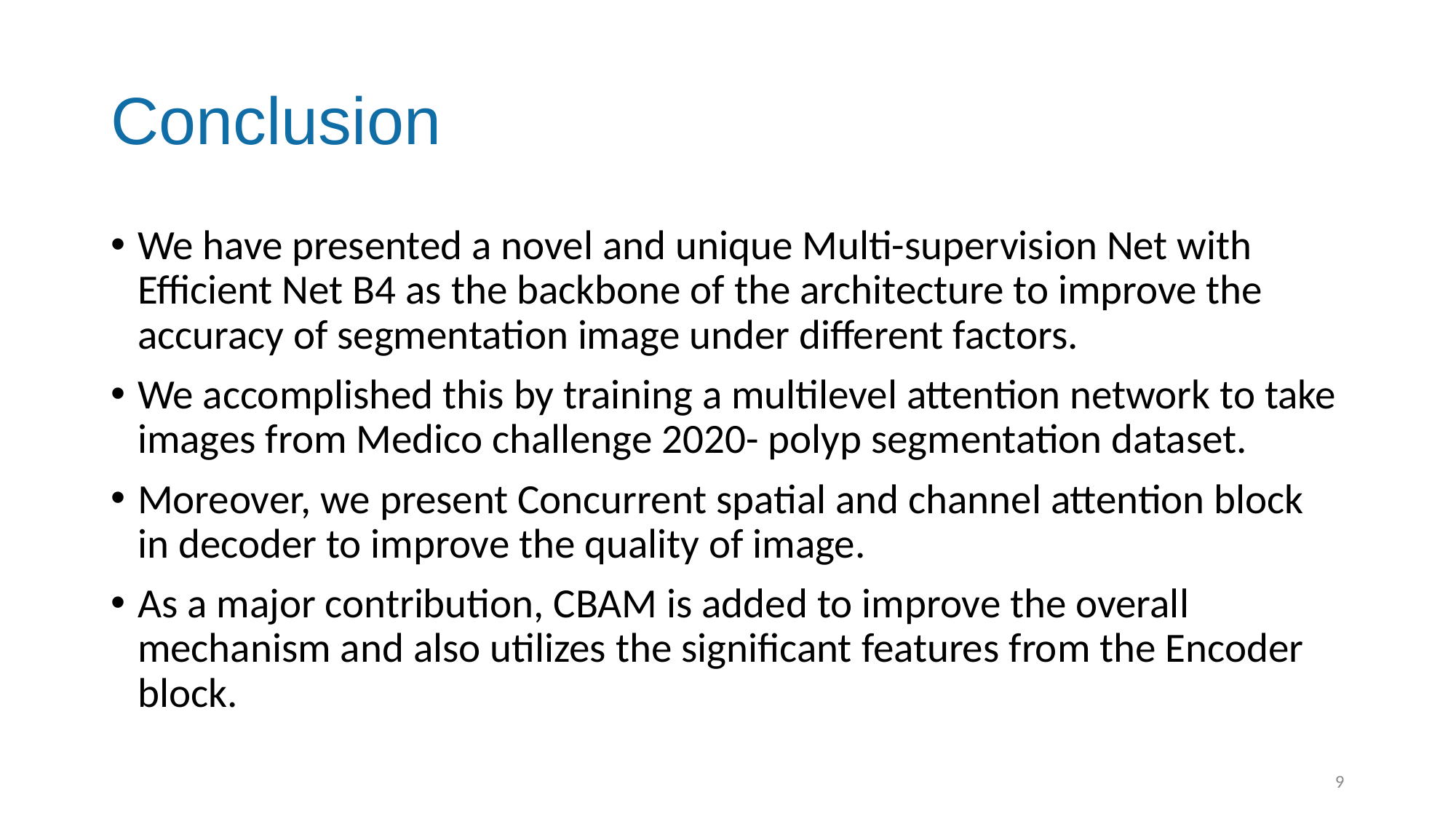

# Conclusion
We have presented a novel and unique Multi-supervision Net with Efficient Net B4 as the backbone of the architecture to improve the accuracy of segmentation image under different factors.
We accomplished this by training a multilevel attention network to take images from Medico challenge 2020- polyp segmentation dataset.
Moreover, we present Concurrent spatial and channel attention block in decoder to improve the quality of image.
As a major contribution, CBAM is added to improve the overall mechanism and also utilizes the significant features from the Encoder block.
9